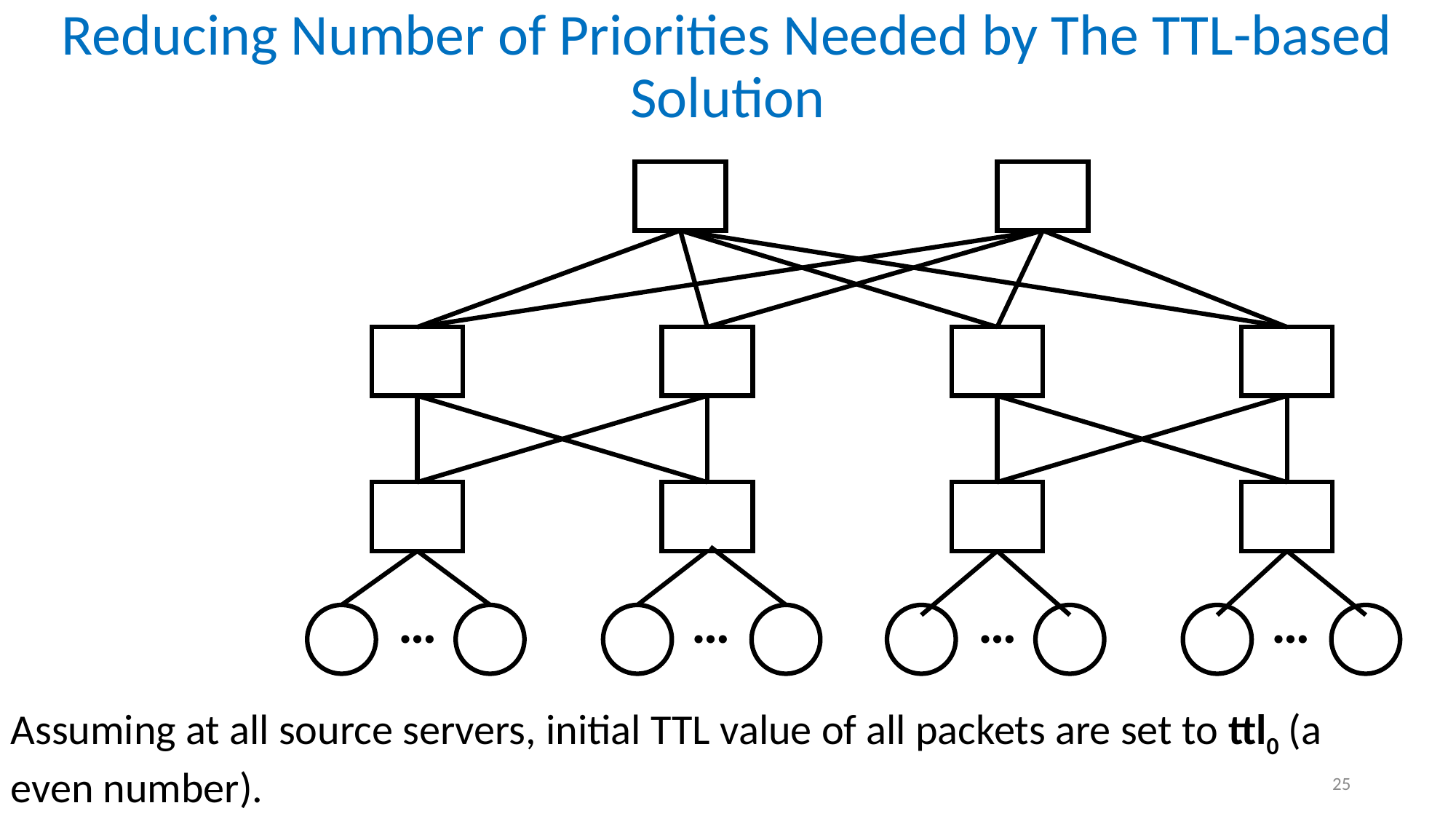

Reducing Number of Priorities Needed by The TTL-based Solution

…
…
…
…

Assuming at all source servers, initial TTL value of all packets are set to ttl0 (a even number).
25